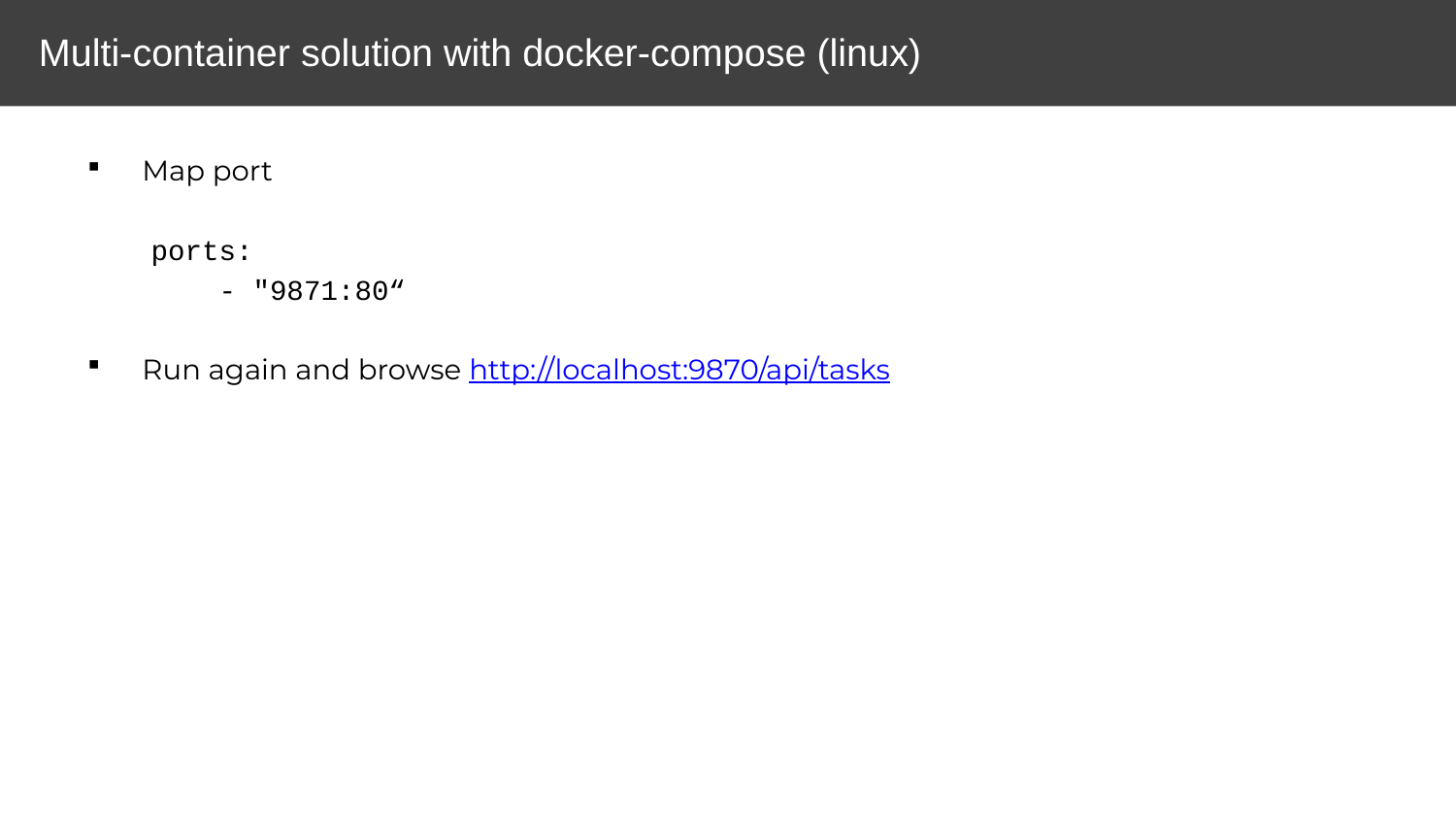

# Multi-container solution with docker-compose (linux)
Map port

ports:
    - "9871:80“

Run again and browse http://localhost:9870/api/tasks